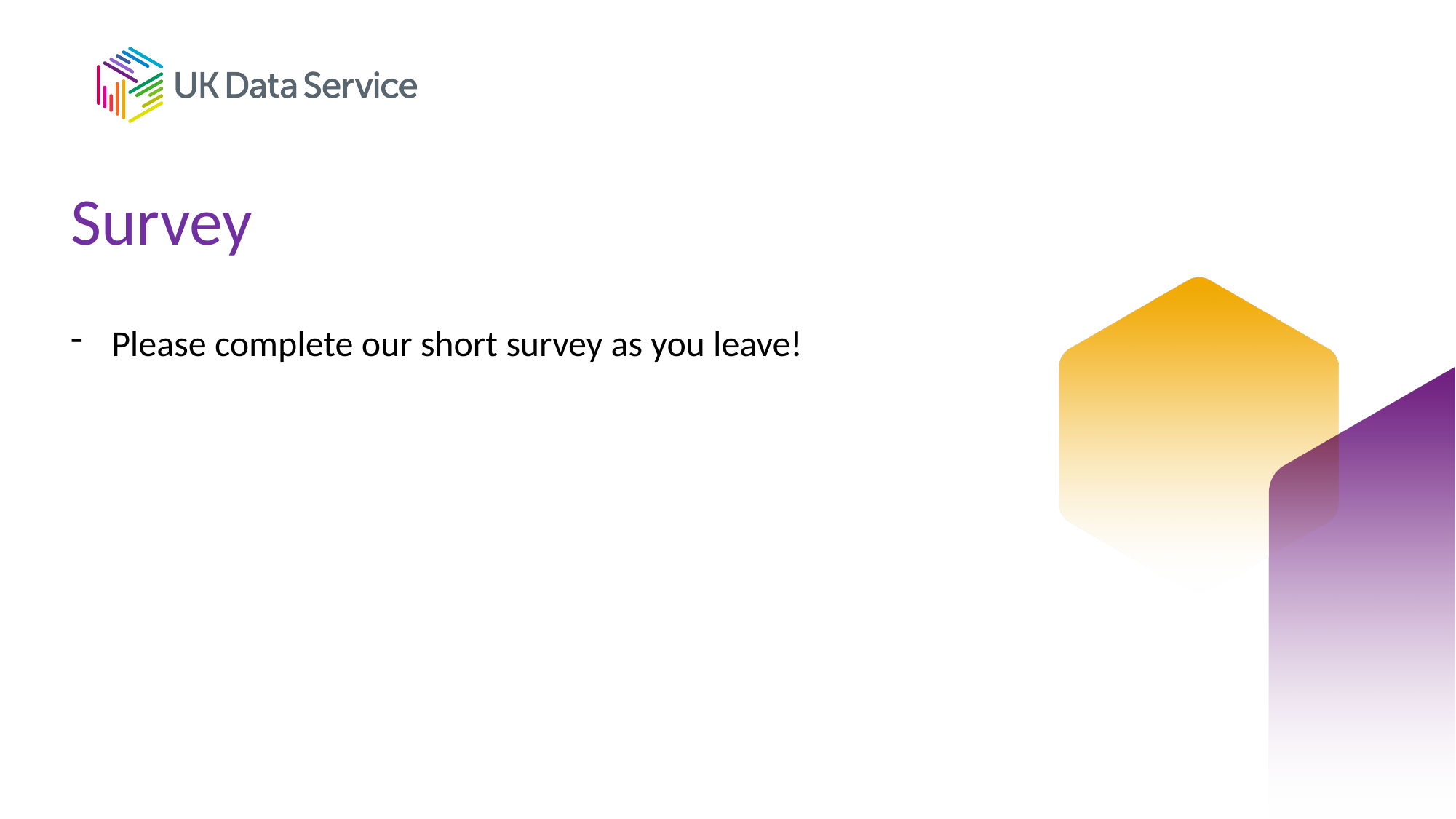

# Survey
Please complete our short survey as you leave!